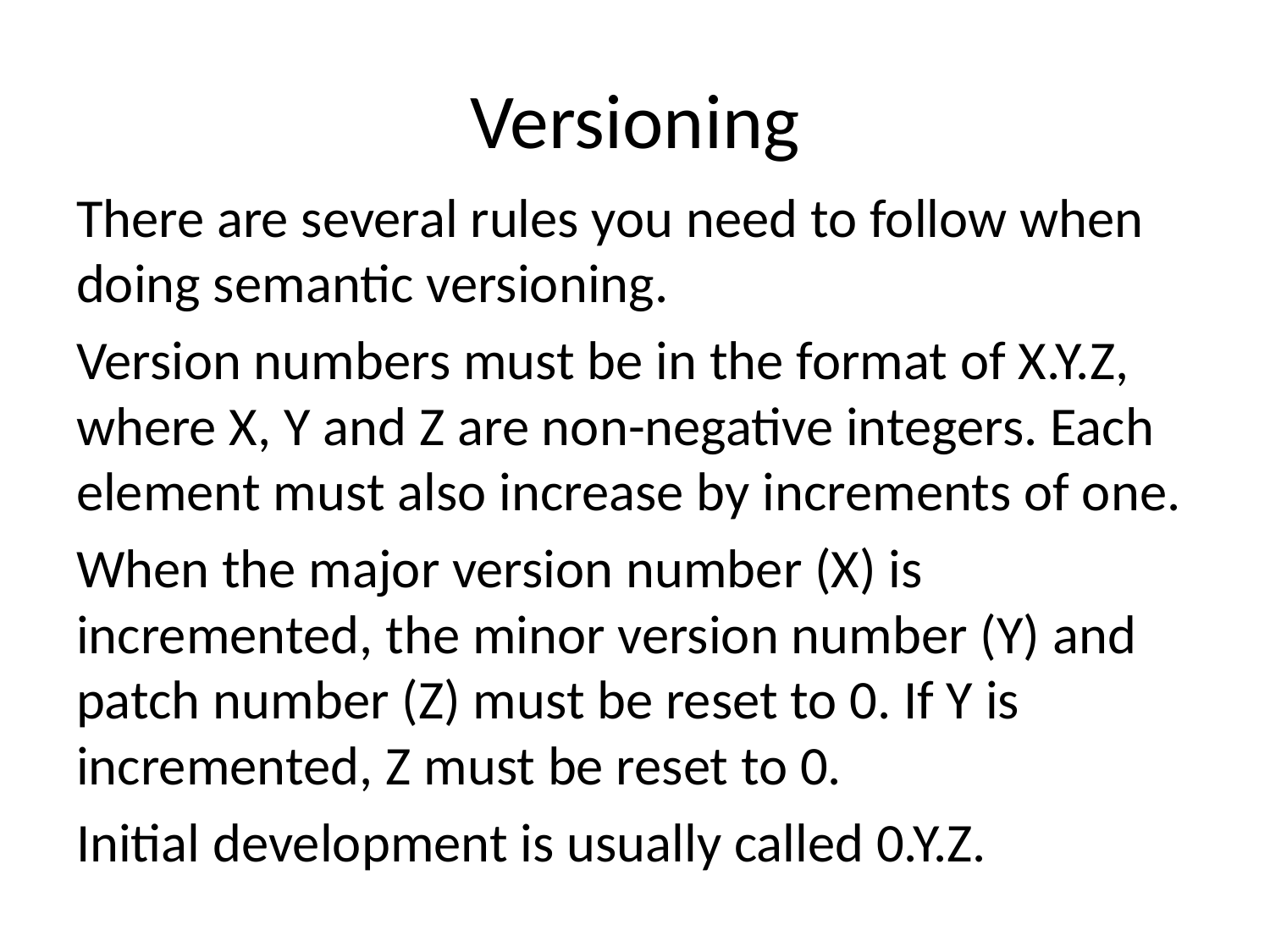

# Versioning
There are several rules you need to follow when doing semantic versioning.
Version numbers must be in the format of X.Y.Z, where X, Y and Z are non-negative integers. Each element must also increase by increments of one.
When the major version number (X) is incremented, the minor version number (Y) and patch number (Z) must be reset to 0. If Y is incremented, Z must be reset to 0.
Initial development is usually called 0.Y.Z.